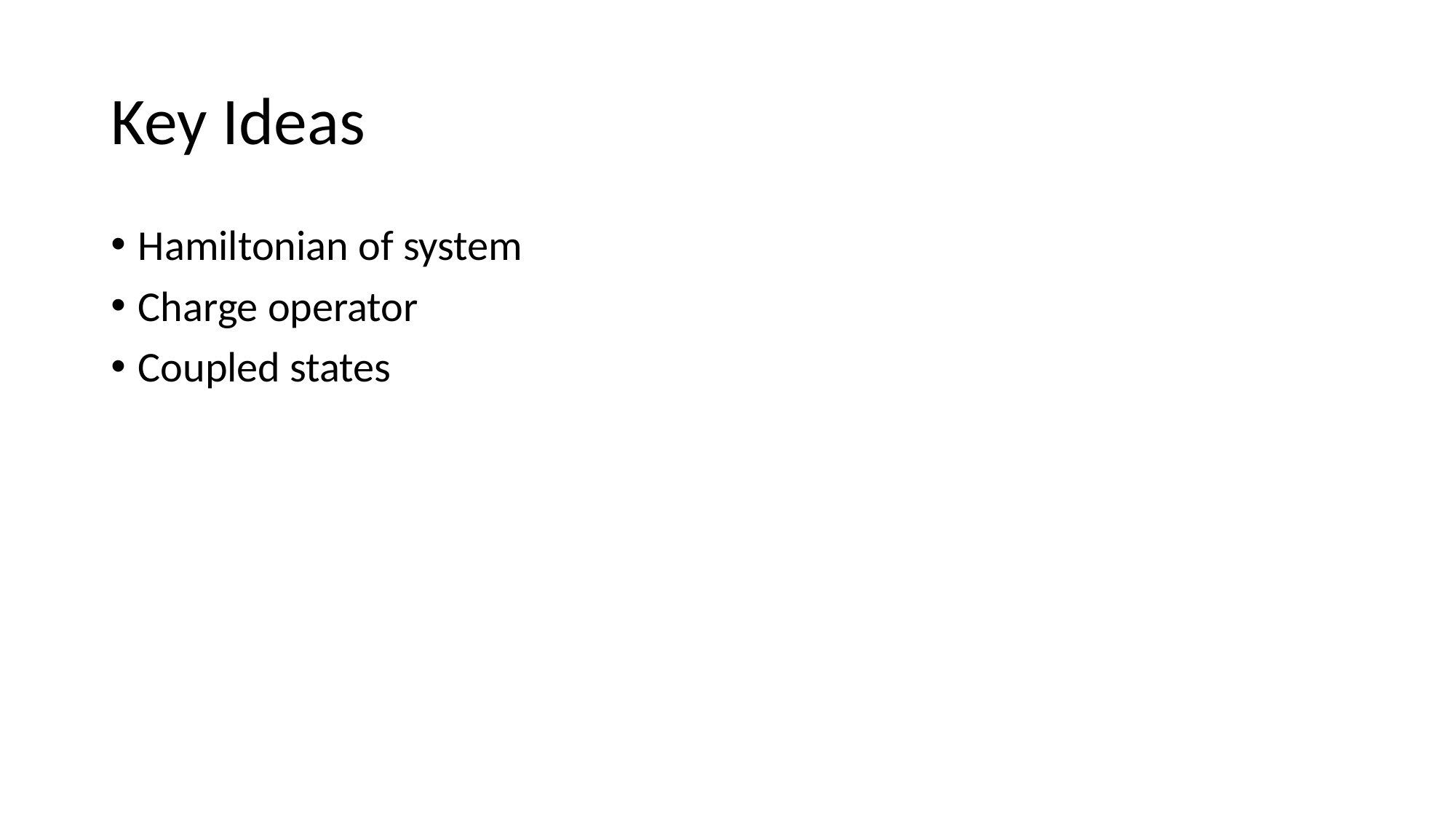

# Key Ideas
Hamiltonian of system
Charge operator
Coupled states